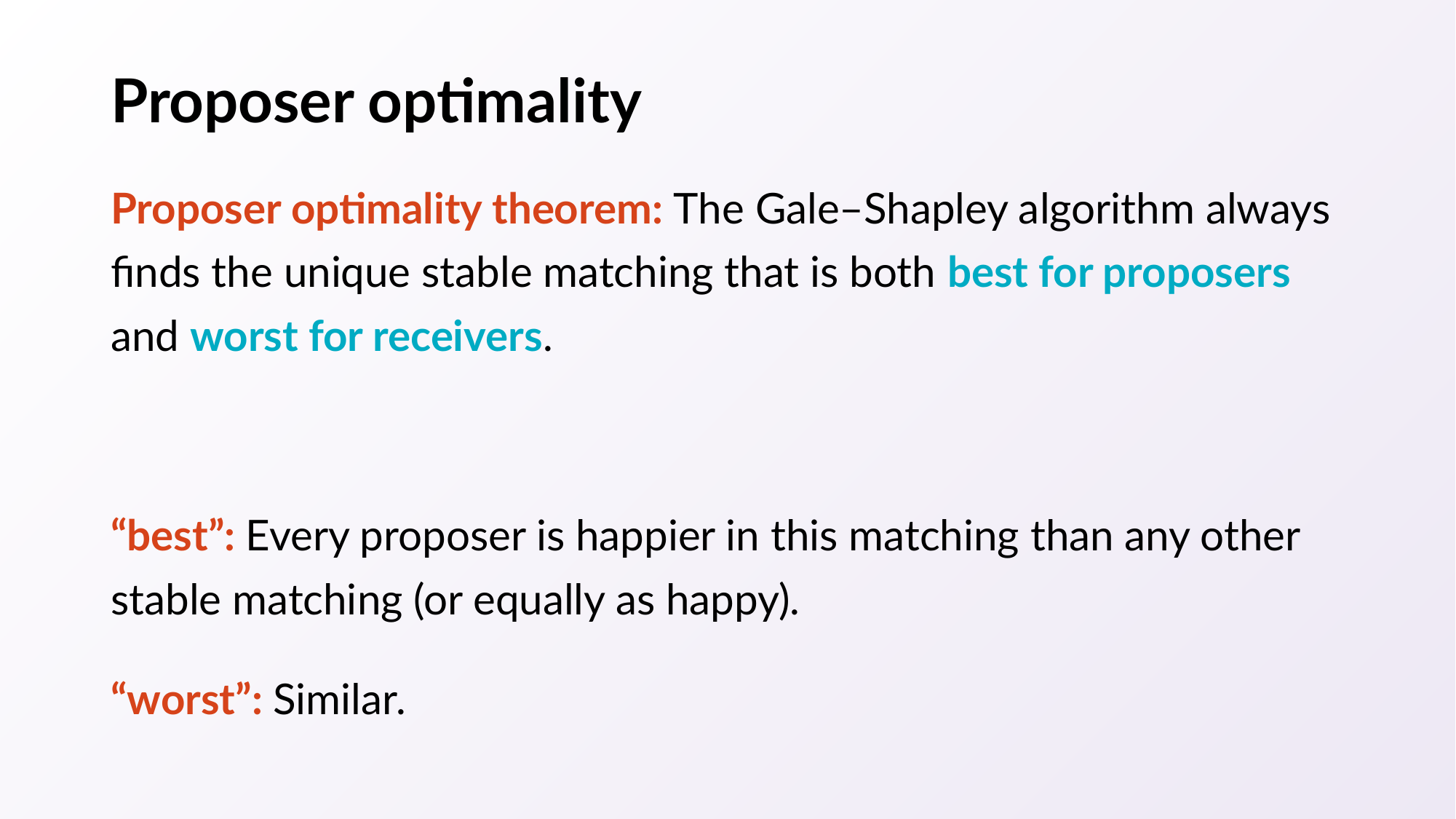

# Proposer optimality
Proposer optimality theorem: The Gale–Shapley algorithm always finds the unique stable matching that is both best for proposers and worst for receivers.

“best”: Every proposer is happier in this matching than any other stable matching (or equally as happy).
“worst”: Similar.